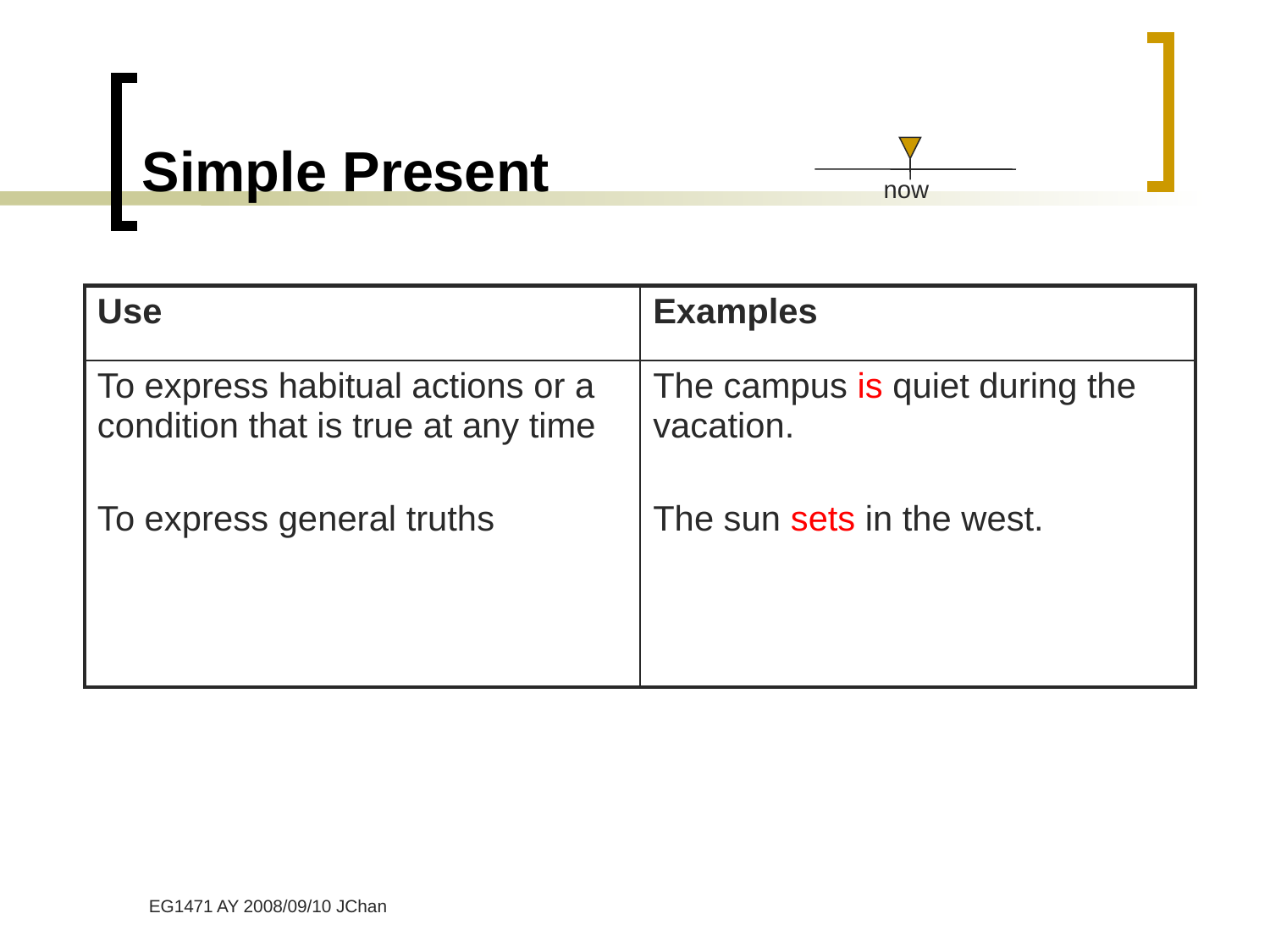

# Simple Present

now

| Use | Examples |
| --- | --- |
| To express habitual actions or a condition that is true at any time To express general truths | The campus is quiet during the vacation. The sun sets in the west. |
 EG1471 AY 2008/09/10 JChan